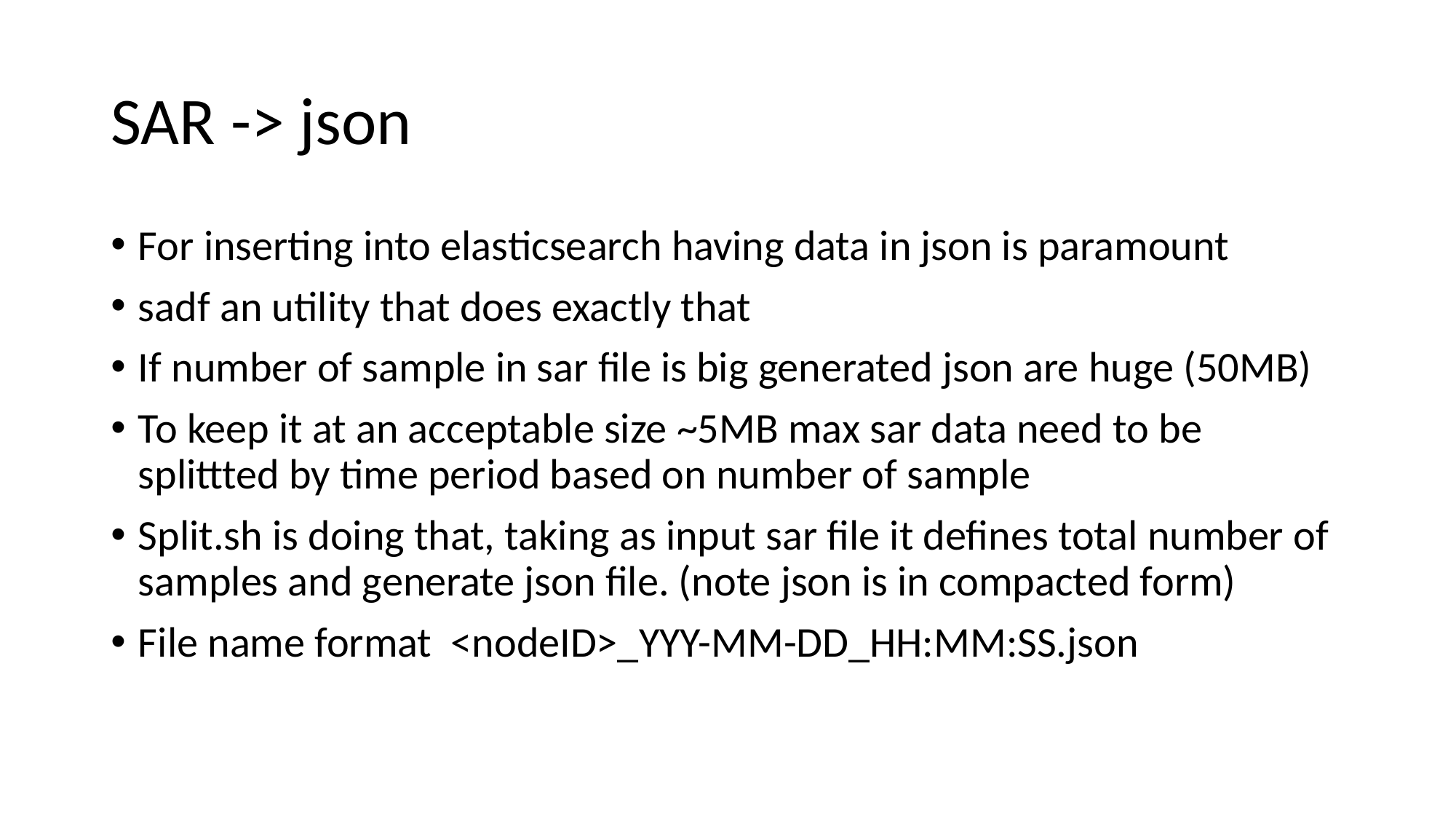

# SAR -> json
For inserting into elasticsearch having data in json is paramount
sadf an utility that does exactly that
If number of sample in sar file is big generated json are huge (50MB)
To keep it at an acceptable size ~5MB max sar data need to be splittted by time period based on number of sample
Split.sh is doing that, taking as input sar file it defines total number of samples and generate json file. (note json is in compacted form)
File name format  <nodeID>_YYY-MM-DD_HH:MM:SS.json